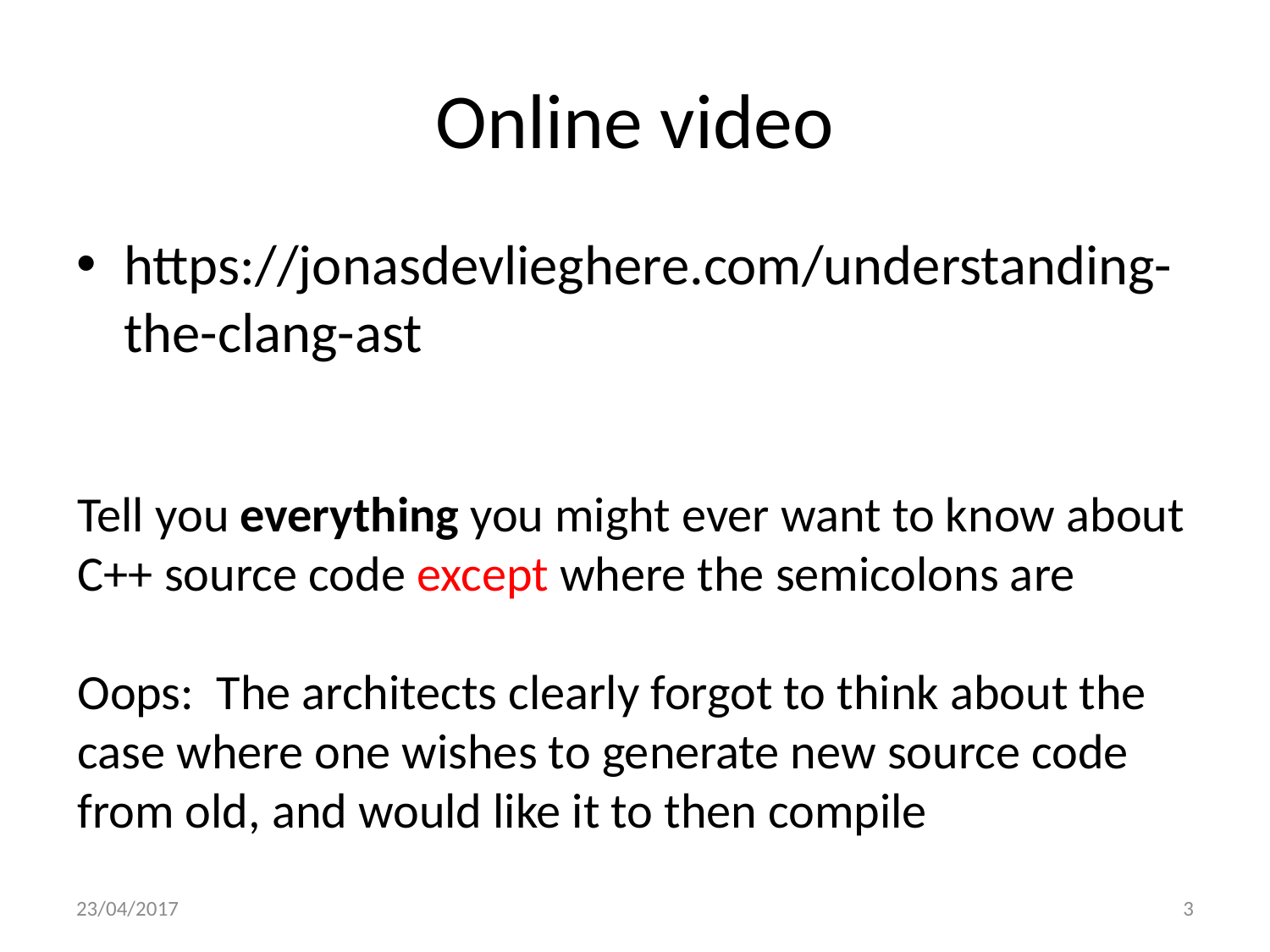

# Online video
https://jonasdevlieghere.com/understanding-the-clang-ast
Tell you everything you might ever want to know about C++ source code except where the semicolons are

Oops:  The architects clearly forgot to think about the case where one wishes to generate new source code from old, and would like it to then compile
23/04/2017
3